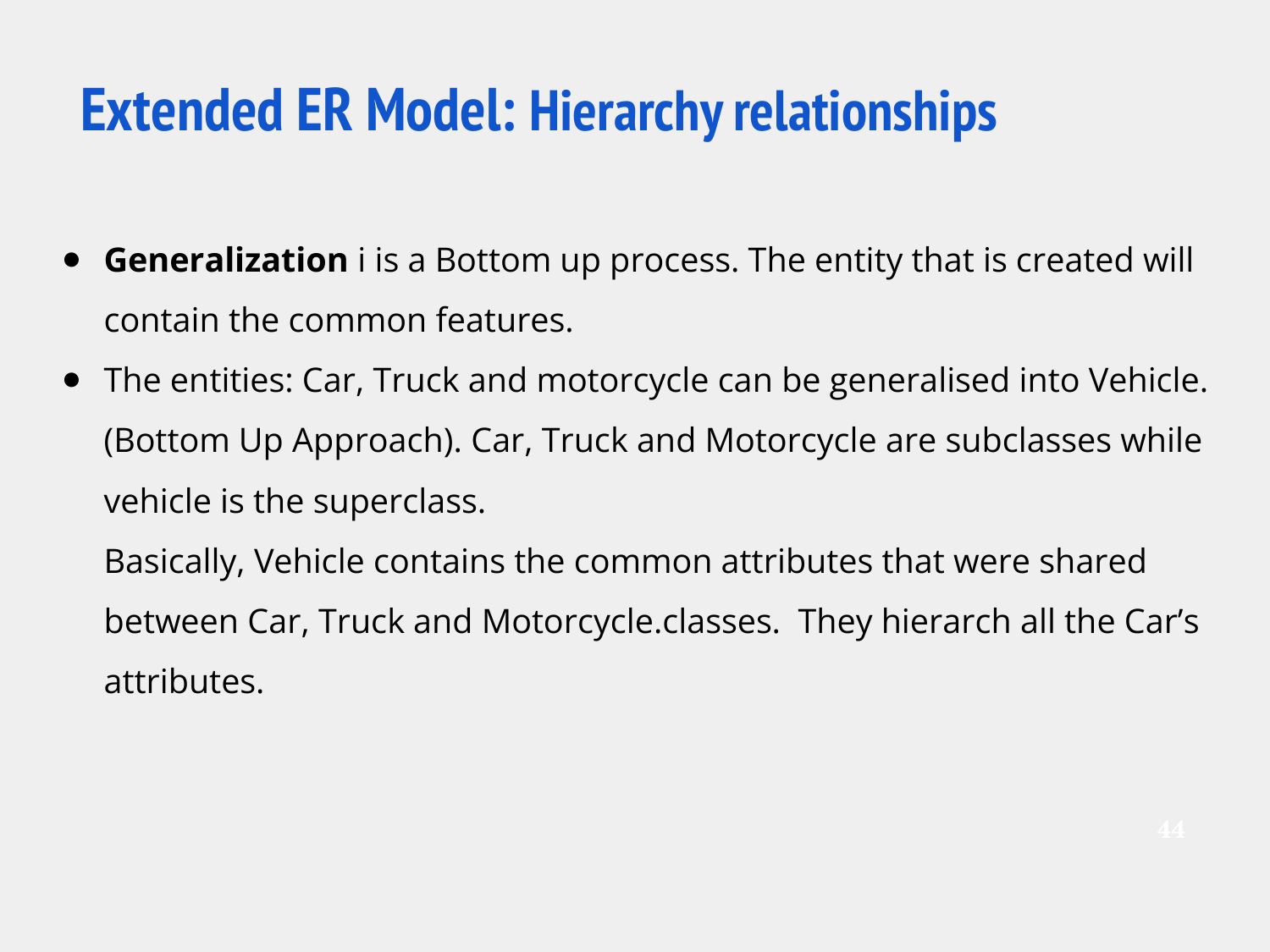

# Extended ER Model: Hierarchy relationships

Generalization i is a Bottom up process. The entity that is created will contain the common features.
The entities: Car, Truck and motorcycle can be generalised into Vehicle. (Bottom Up Approach). Car, Truck and Motorcycle are subclasses while vehicle is the superclass.
Basically, Vehicle contains the common attributes that were shared between Car, Truck and Motorcycle.classes.  They hierarch all the Car’s attributes.
44